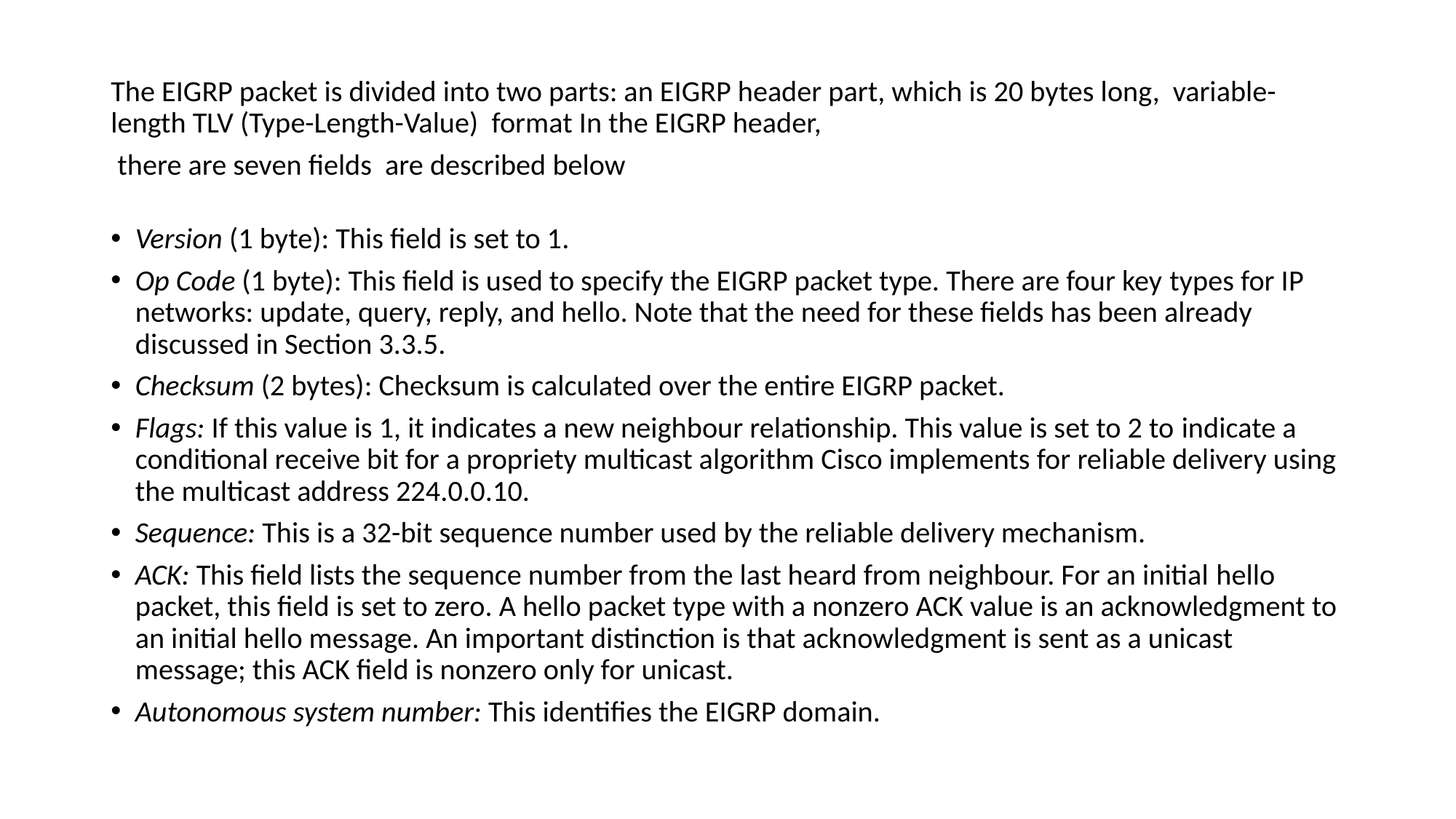

The EIGRP packet is divided into two parts: an EIGRP header part, which is 20 bytes long,  variable-length TLV (Type-Length-Value)  format In the EIGRP header,
 there are seven fields  are described below
Version (1 byte): This field is set to 1.
Op Code (1 byte): This field is used to specify the EIGRP packet type. There are four key types for IP networks: update, query, reply, and hello. Note that the need for these fields has been already discussed in Section 3.3.5.
Checksum (2 bytes): Checksum is calculated over the entire EIGRP packet.
Flags: If this value is 1, it indicates a new neighbour relationship. This value is set to 2 to indicate a conditional receive bit for a propriety multicast algorithm Cisco implements for reliable delivery using the multicast address 224.0.0.10.
Sequence: This is a 32-bit sequence number used by the reliable delivery mechanism.
ACK: This field lists the sequence number from the last heard from neighbour. For an initial hello packet, this field is set to zero. A hello packet type with a nonzero ACK value is an acknowledgment to an initial hello message. An important distinction is that acknowledgment is sent as a unicast message; this ACK field is nonzero only for unicast.
Autonomous system number: This identifies the EIGRP domain.